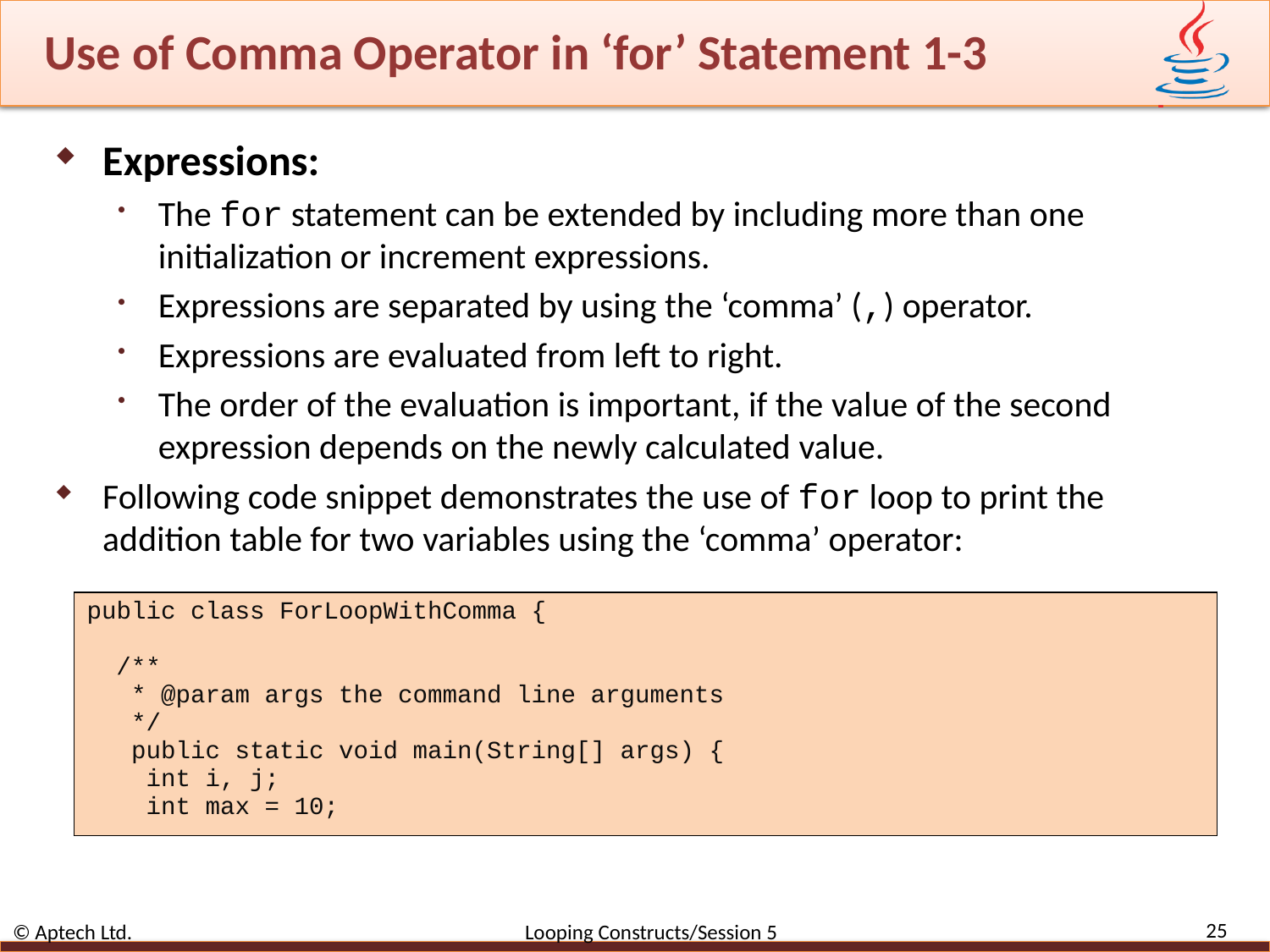

# Use of Comma Operator in ‘for’ Statement 1-3
Expressions:
The for statement can be extended by including more than one initialization or increment expressions.
Expressions are separated by using the ‘comma’ (,) operator.
Expressions are evaluated from left to right.
The order of the evaluation is important, if the value of the second expression depends on the newly calculated value.
Following code snippet demonstrates the use of for loop to print the addition table for two variables using the ‘comma’ operator:
| public class ForLoopWithComma { /\*\* \* @param args the command line arguments \*/ public static void main(String[] args) { int i, j; int max = 10; |
| --- |
25
© Aptech Ltd.                                                                                 Looping Constructs/Session 5